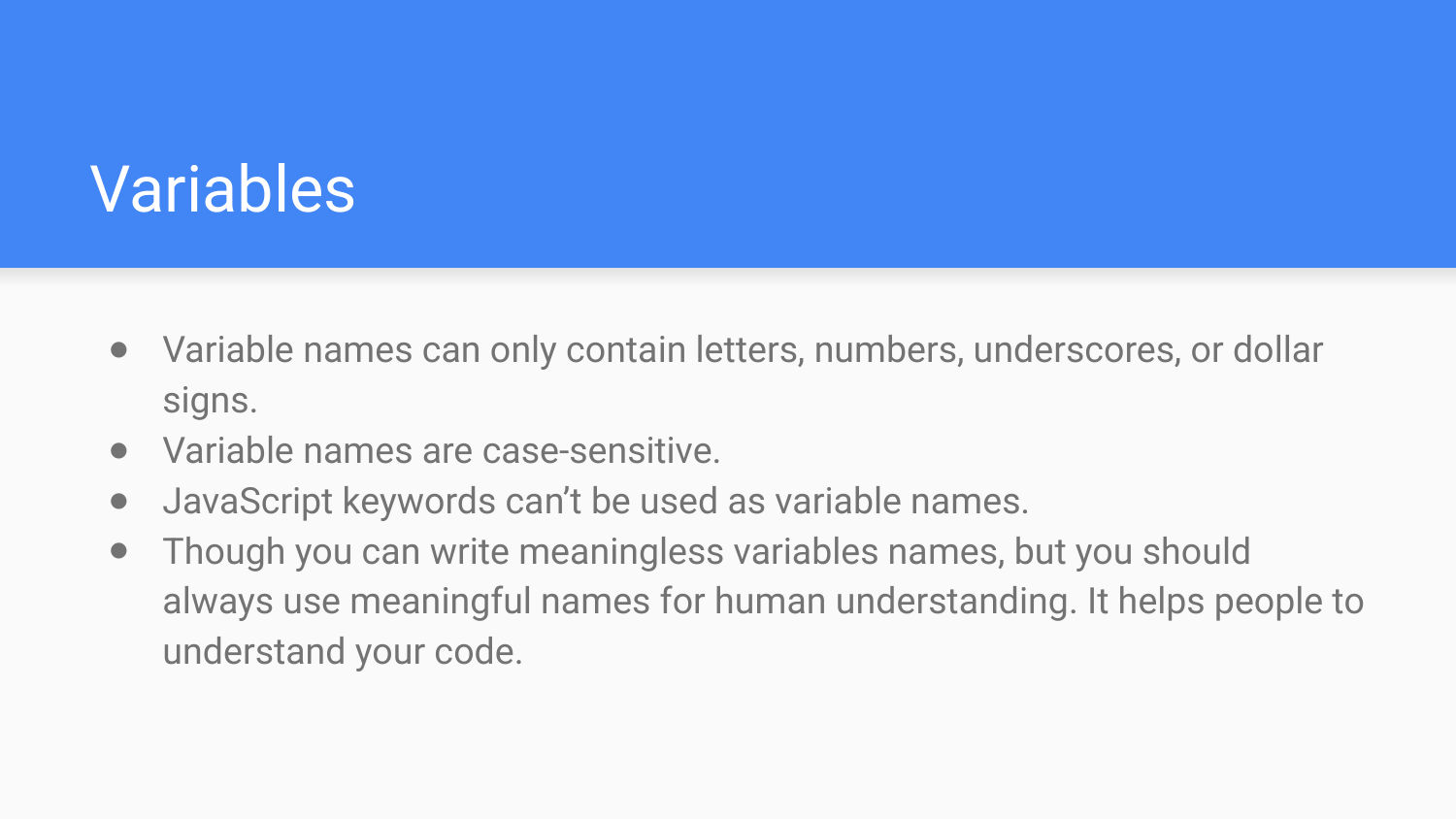

# Variables
Variable names can only contain letters, numbers, underscores, or dollar signs.
Variable names are case-sensitive.
JavaScript keywords can’t be used as variable names.
Though you can write meaningless variables names, but you should always use meaningful names for human understanding. It helps people to understand your code.